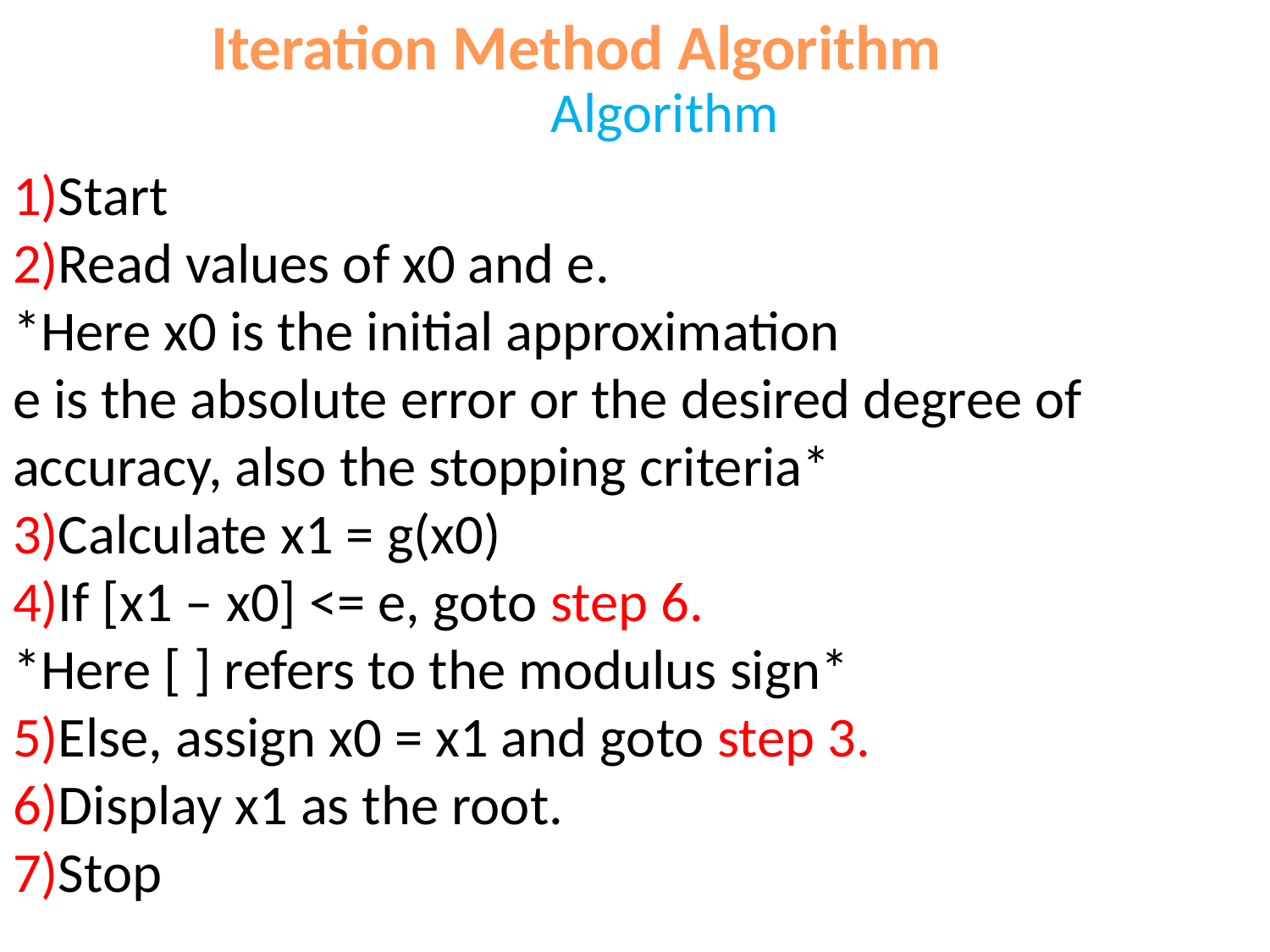

Iteration Method Algorithm
Algorithm
# 1)Start 2)Read values of x0 and e. *Here x0 is the initial approximation e is the absolute error or the desired degree of accuracy, also the stopping criteria* 3)Calculate x1 = g(x0) 4)If [x1 – x0] <= e, goto step 6. *Here [ ] refers to the modulus sign* 5)Else, assign x0 = x1 and goto step 3. 6)Display x1 as the root. 7)Stop